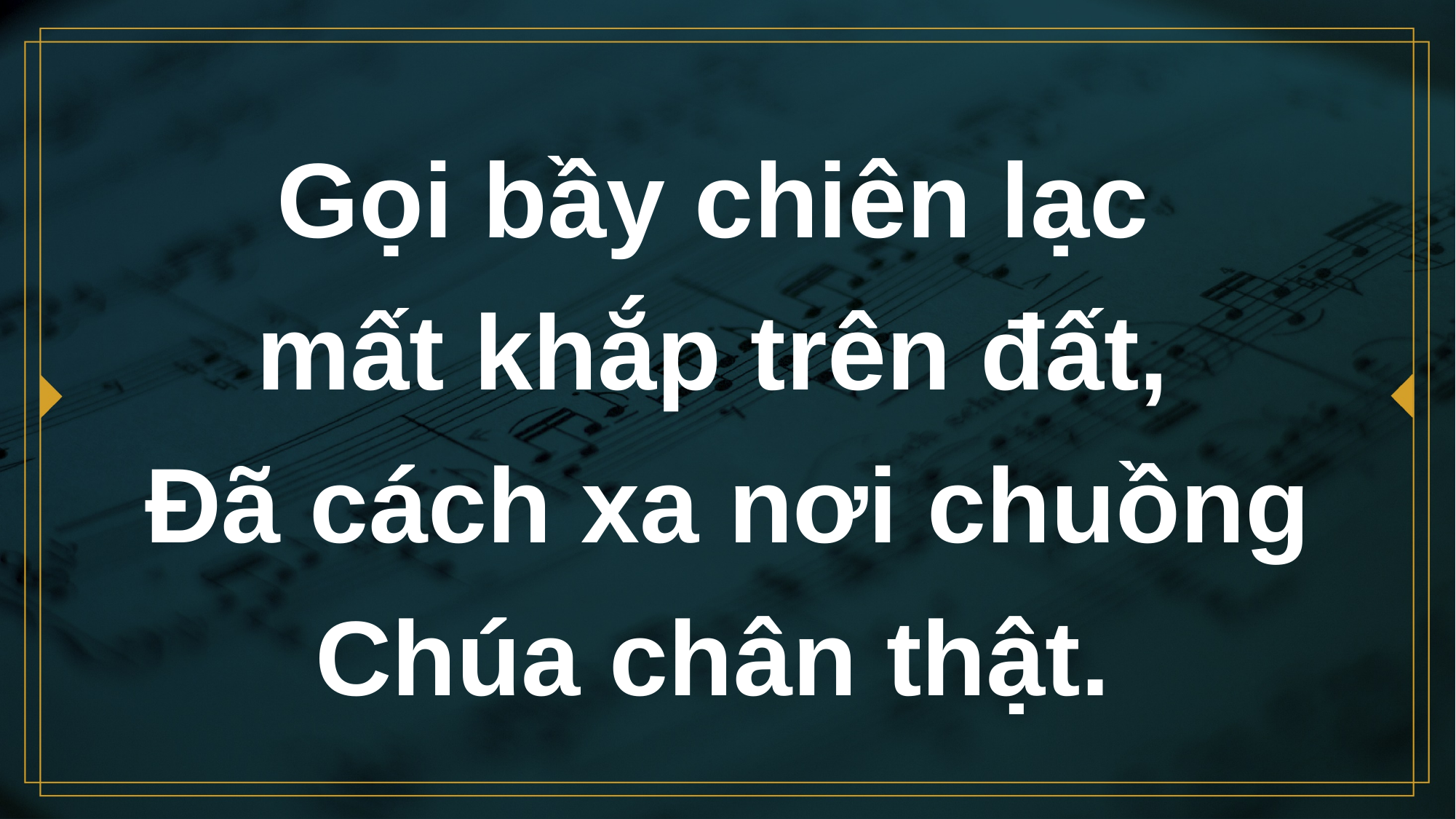

# Gọi bầy chiên lạc mất khắp trên đất, Đã cách xa nơi chuồng Chúa chân thật.